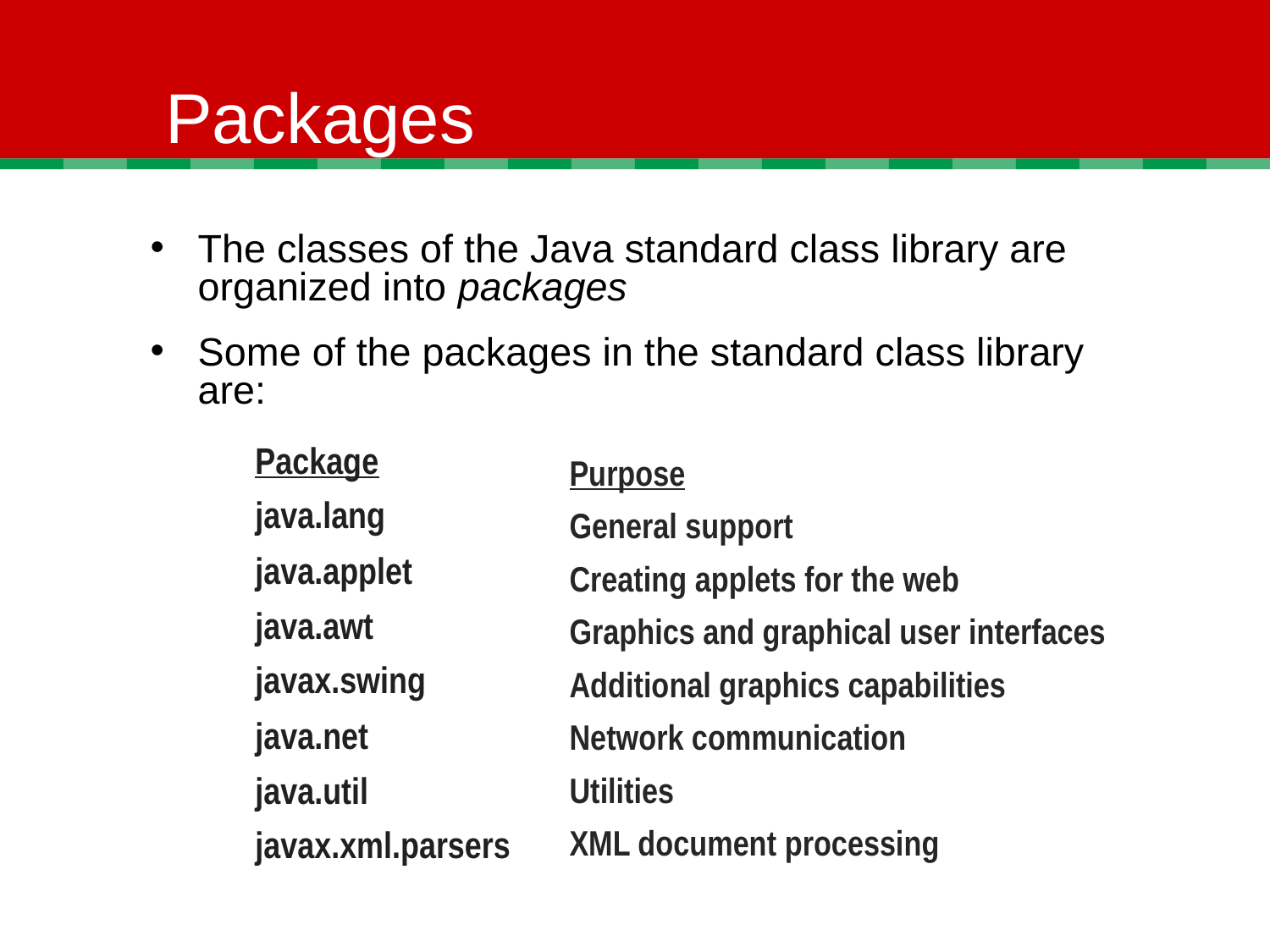

# Packages
The classes of the Java standard class library are organized into packages
Some of the packages in the standard class library are:
Package
java.lang
java.applet
java.awt
javax.swing
java.net
java.util
javax.xml.parsers
Purpose
General support
Creating applets for the web
Graphics and graphical user interfaces
Additional graphics capabilities
Network communication
Utilities
XML document processing